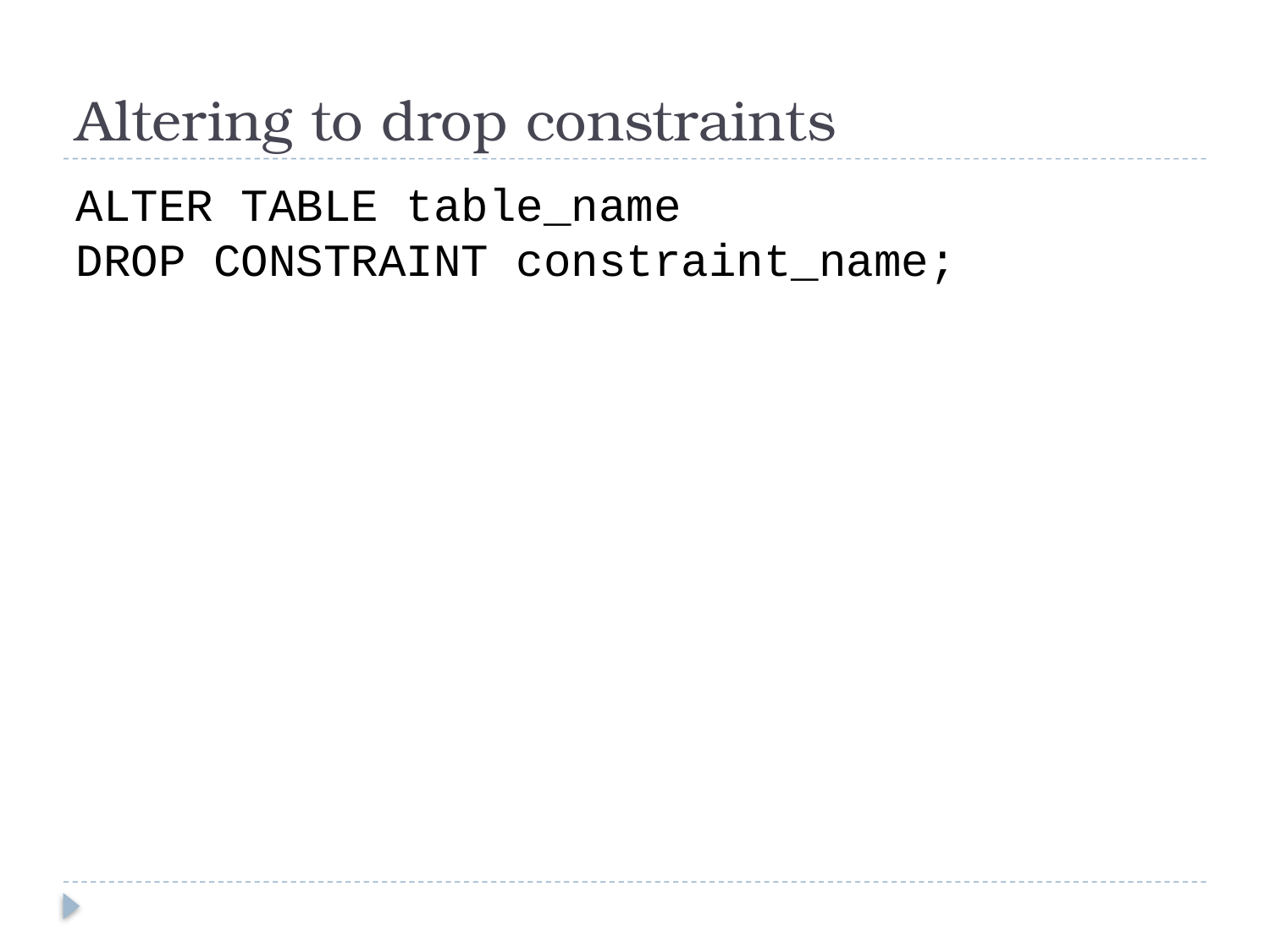

# Altering to drop constraints
ALTER TABLE table_name
DROP CONSTRAINT constraint_name;